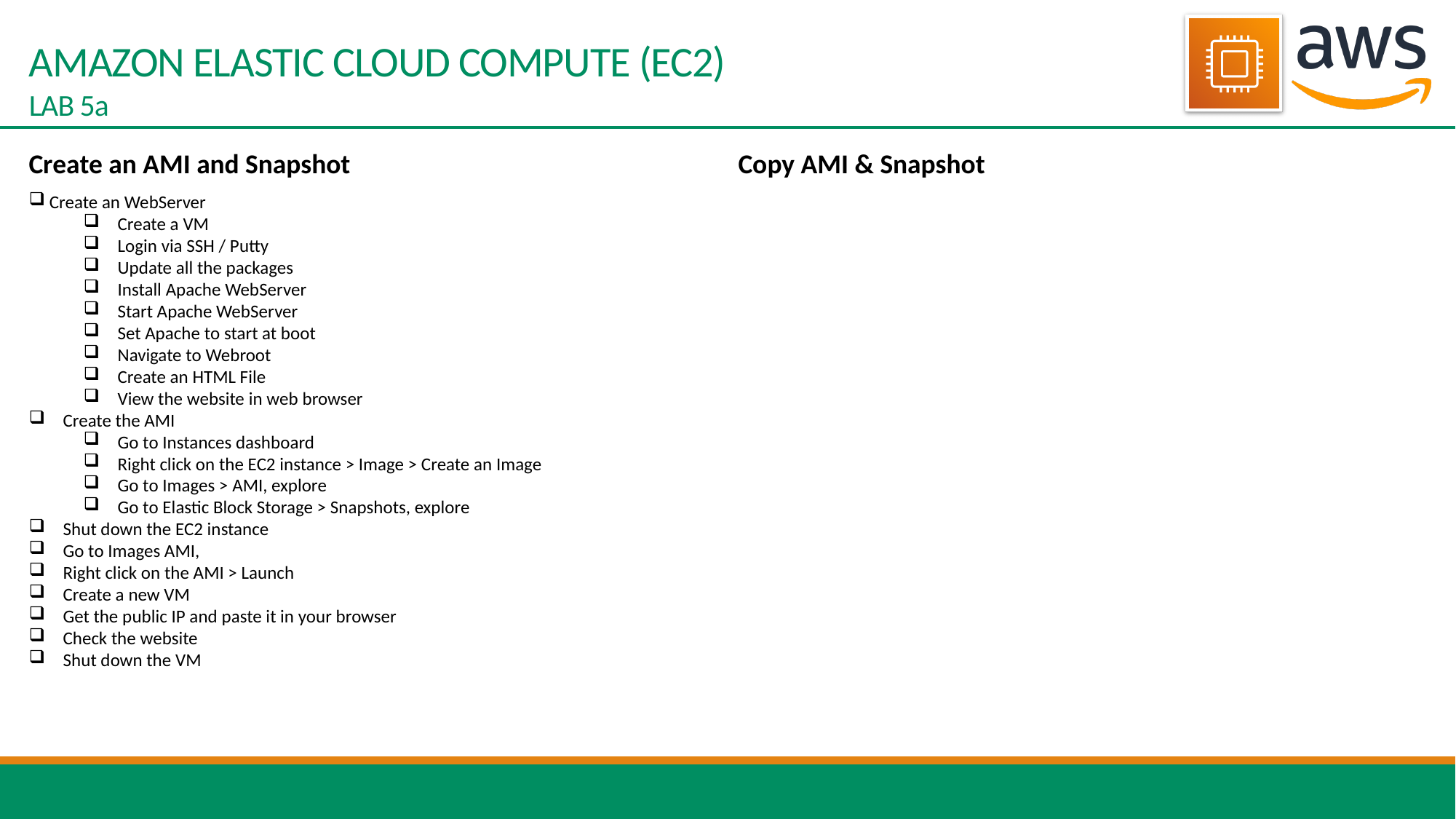

# AMAZON ELASTIC CLOUD COMPUTE (EC2) LAB 5a
Create an AMI and Snapshot
Copy AMI & Snapshot
Create an WebServer
Create a VM
Login via SSH / Putty
Update all the packages
Install Apache WebServer
Start Apache WebServer
Set Apache to start at boot
Navigate to Webroot
Create an HTML File
View the website in web browser
Create the AMI
Go to Instances dashboard
Right click on the EC2 instance > Image > Create an Image
Go to Images > AMI, explore
Go to Elastic Block Storage > Snapshots, explore
Shut down the EC2 instance
Go to Images AMI,
Right click on the AMI > Launch
Create a new VM
Get the public IP and paste it in your browser
Check the website
Shut down the VM